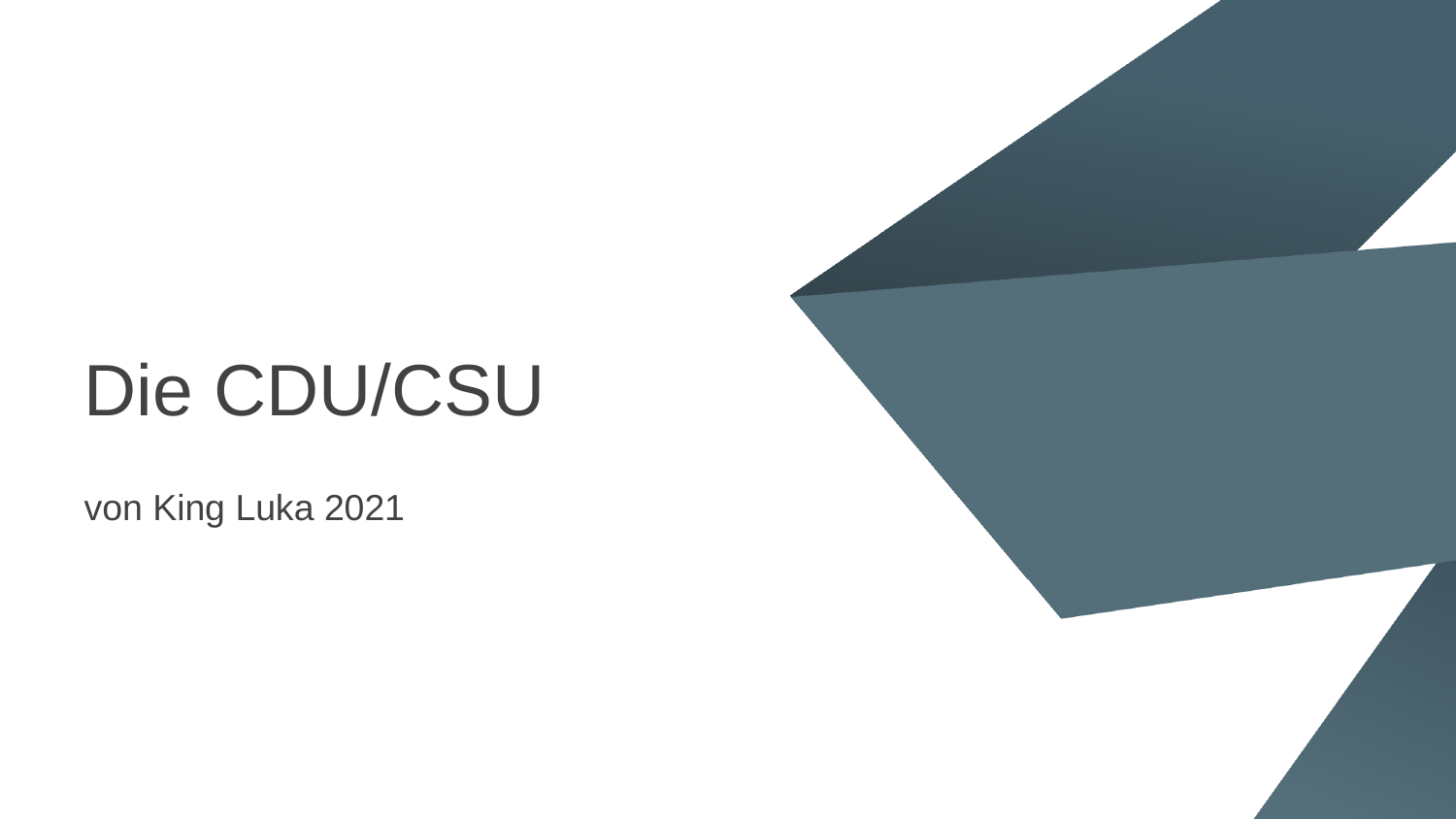

# Die CDU/CSU
von King Luka 2021